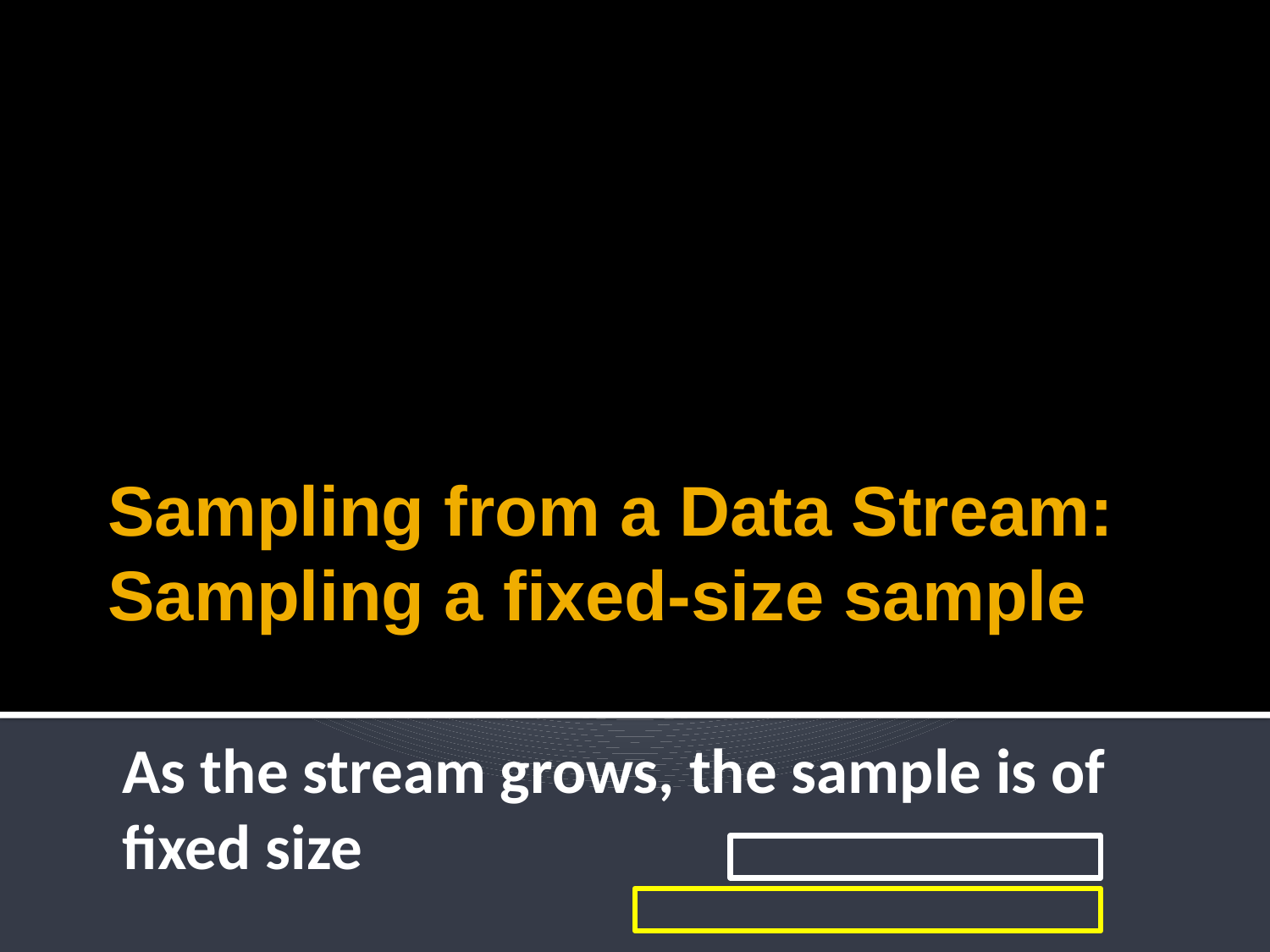

# Sampling from a Data Stream: Sampling a fixed-size sample
As the stream grows, the sample is of fixed size